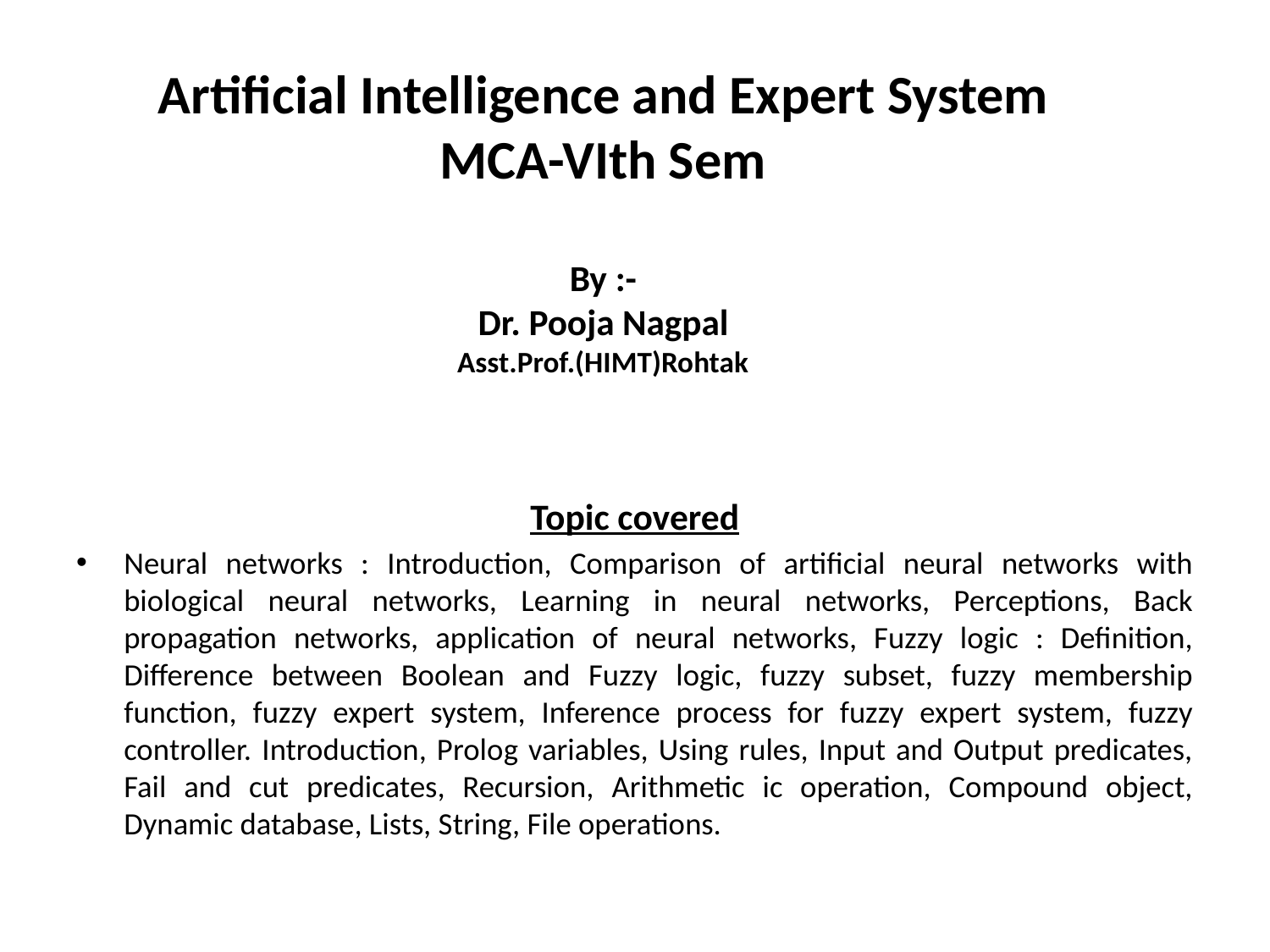

# Artificial Intelligence and Expert System MCA-VIth Sem By :- Dr. Pooja Nagpal Asst.Prof.(HIMT)Rohtak
Topic covered
Neural networks : Introduction, Comparison of artificial neural networks with biological neural networks, Learning in neural networks, Perceptions, Back propagation networks, application of neural networks, Fuzzy logic : Definition, Difference between Boolean and Fuzzy logic, fuzzy subset, fuzzy membership function, fuzzy expert system, Inference process for fuzzy expert system, fuzzy controller. Introduction, Prolog variables, Using rules, Input and Output predicates, Fail and cut predicates, Recursion, Arithmetic ic operation, Compound object, Dynamic database, Lists, String, File operations.